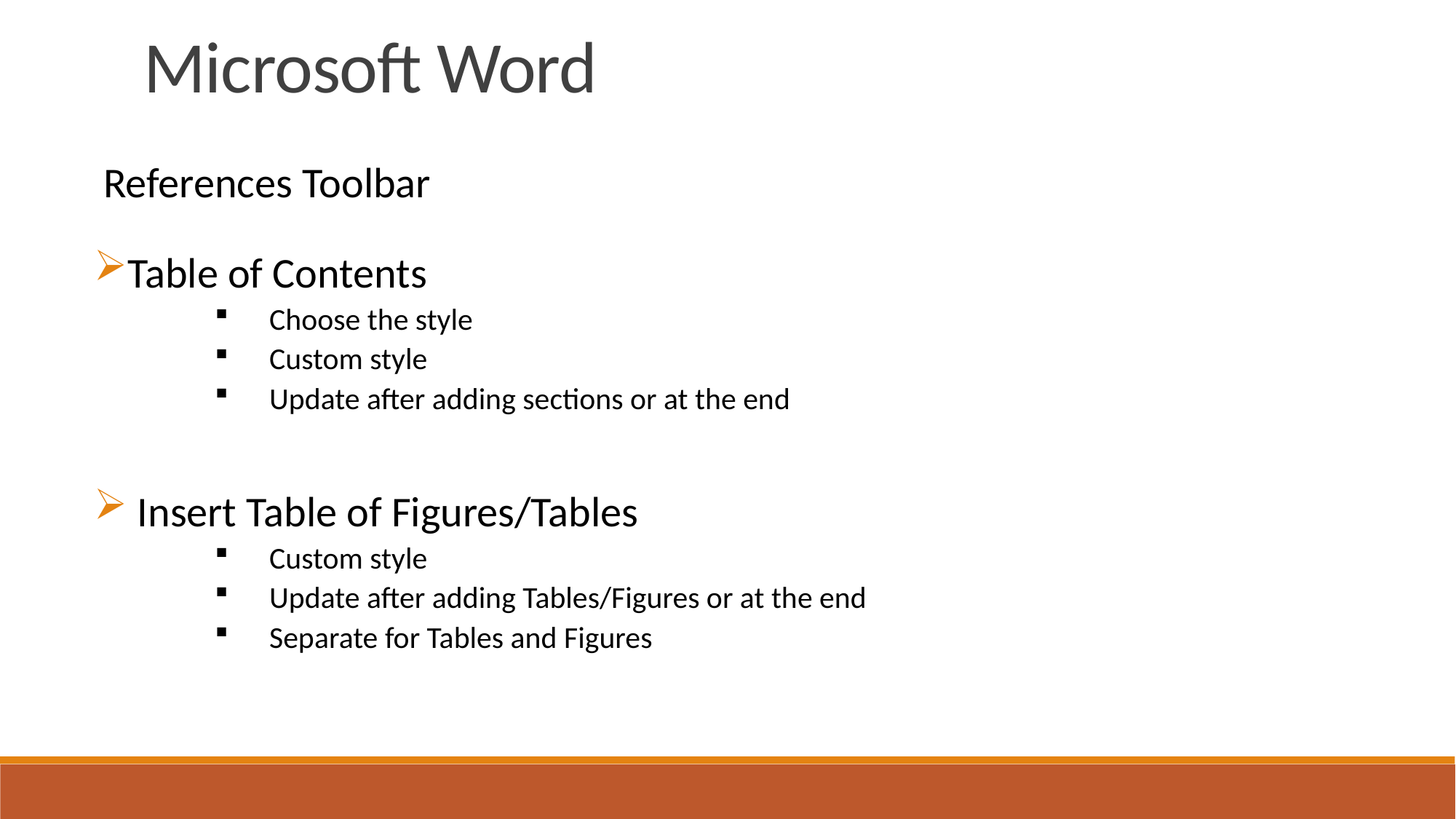

Microsoft Word
 References Toolbar

Table of Contents
Choose the style
Custom style
Update after adding sections or at the end

 Insert Table of Figures/Tables
Custom style
Update after adding Tables/Figures or at the end
Separate for Tables and Figures